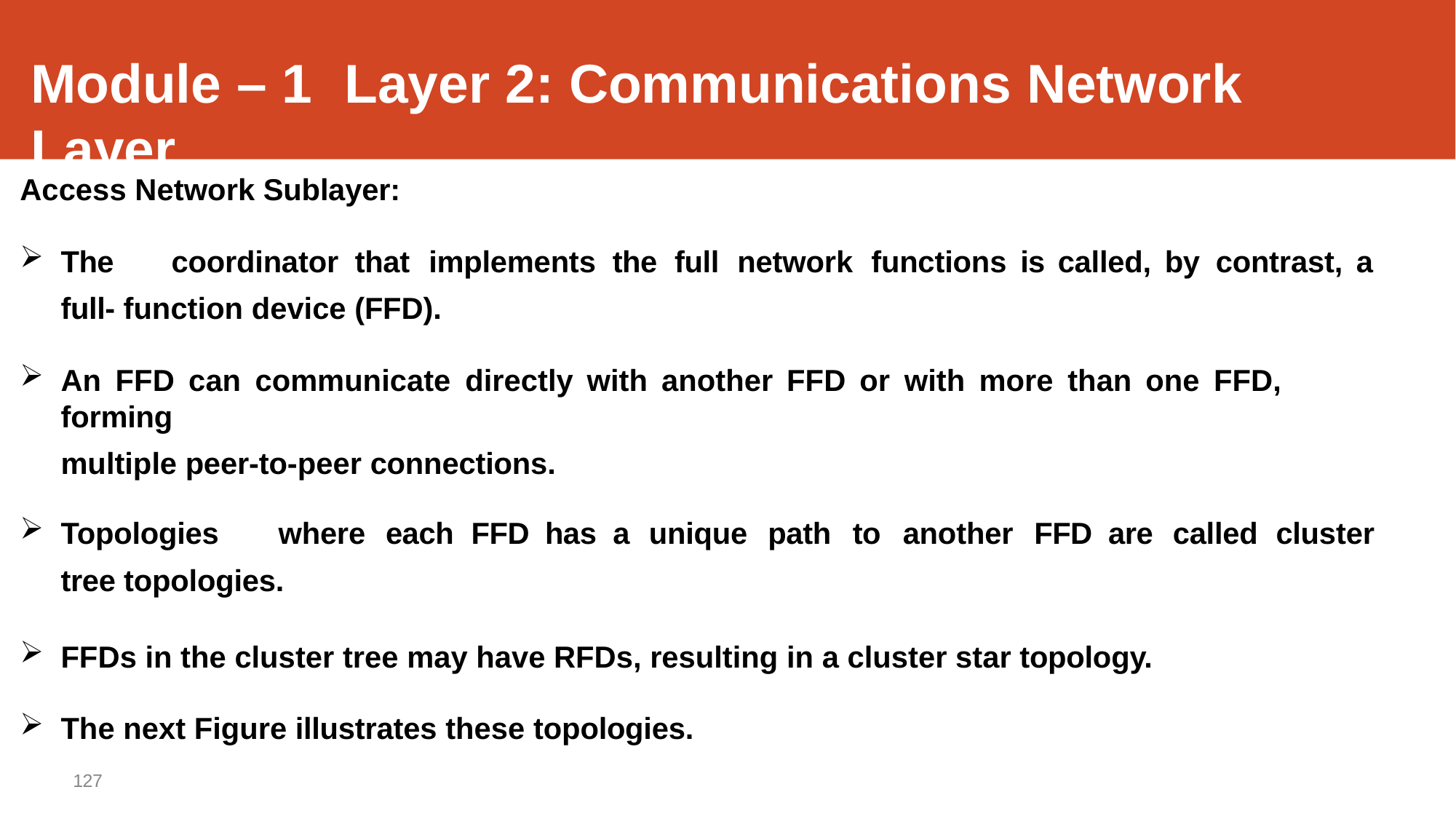

# Module – 1	Layer 2: Communications Network Layer
Access Network Sublayer:
The	coordinator	that	implements	the	full	network	functions	is	called,	by	contrast,	a	full- function device (FFD).
An FFD can communicate directly with another FFD or with more than one FFD, forming
multiple peer-to-peer connections.
Topologies	where	each	FFD	has	a	unique	path	to	another	FFD	are	called	cluster	tree topologies.
FFDs in the cluster tree may have RFDs, resulting in a cluster star topology.
The next Figure illustrates these topologies.
127